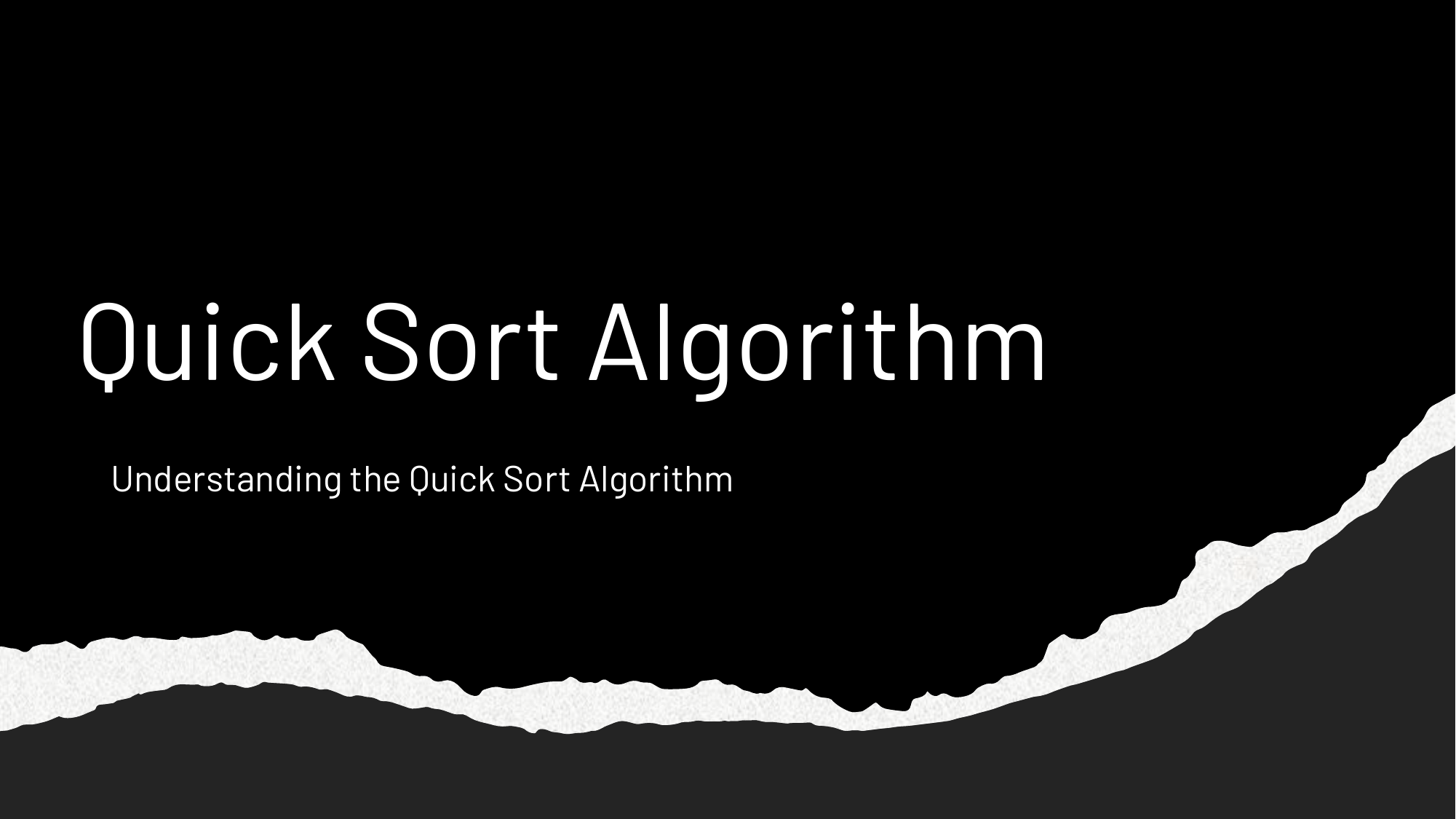

# Quick Sort Algorithm

Understanding the Quick Sort Algorithm